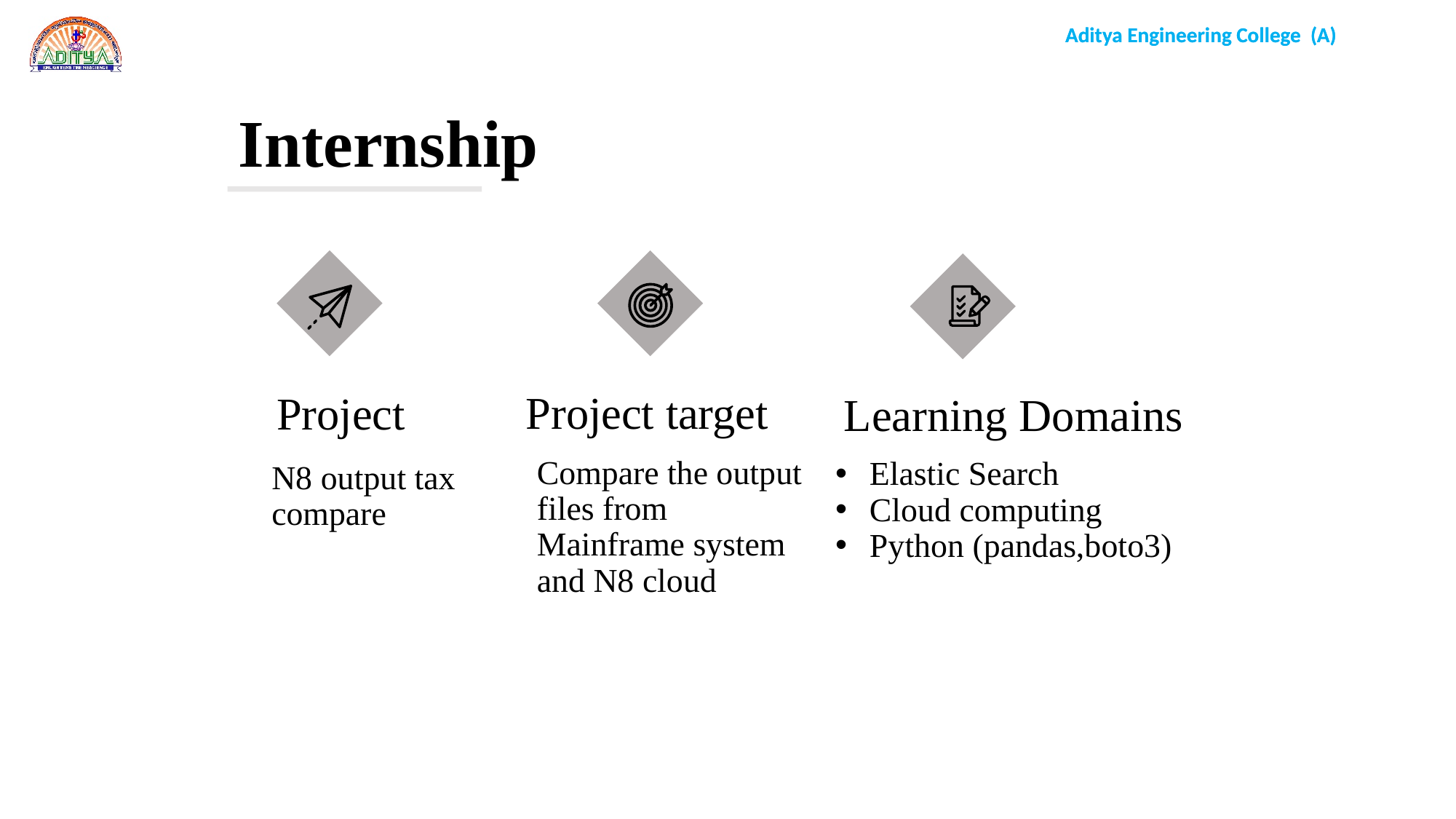

Internship

Project target
Project
Learning Domains
Compare the output files from Mainframe system and N8 cloud
Elastic Search
Cloud computing
Python (pandas,boto3)
N8 output tax compare